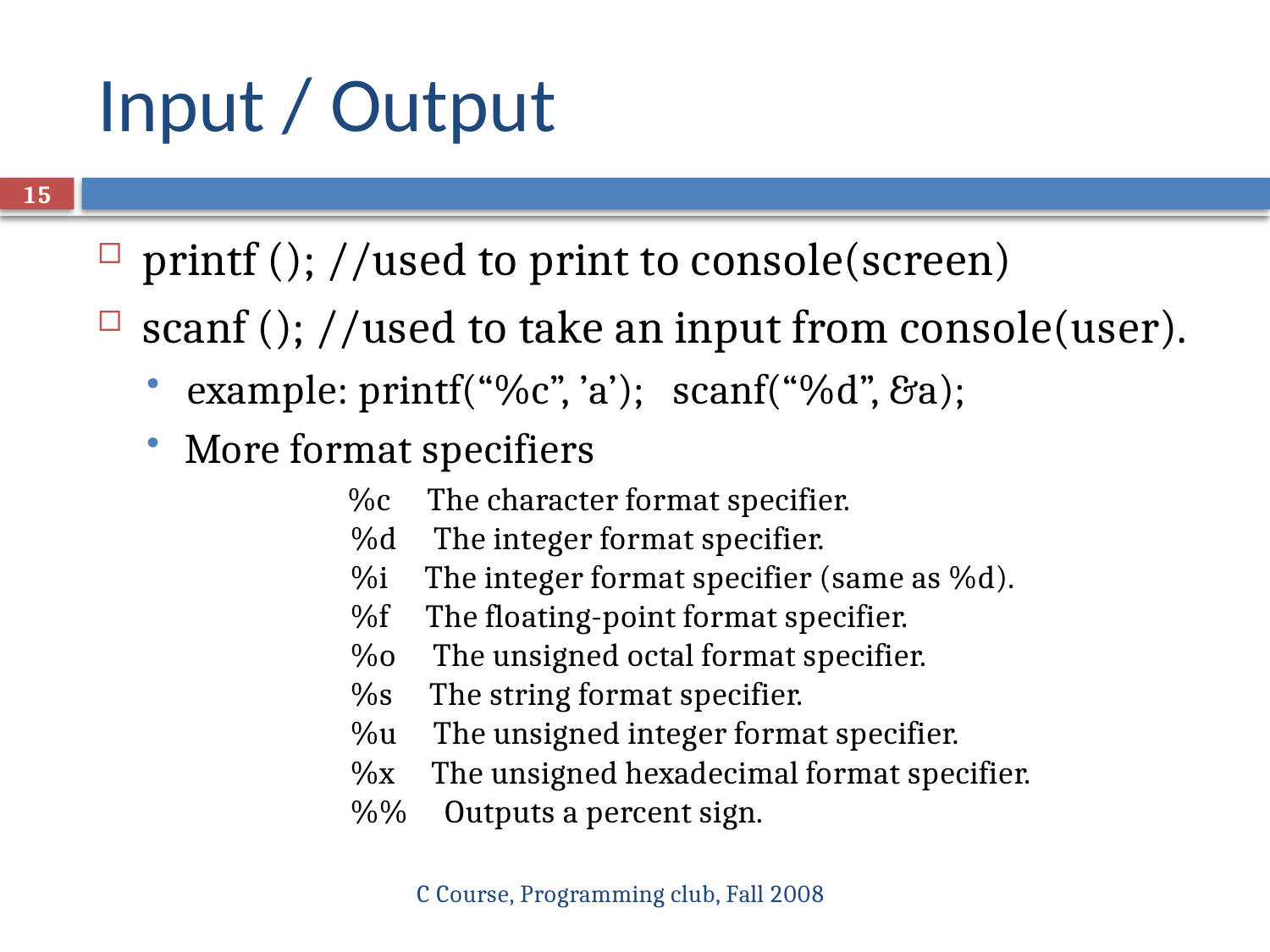

# Input / Output
15
printf (); //used to print to console(screen)
scanf (); //used to take an input from console(user).
example: printf(“%c”, ’a’);   scanf(“%d”, &a);
More format specifiers
    %c     The character format specifier.
%d     The integer format specifier.
%i     The integer format specifier (same as %d).
%f     The floating-point format specifier.
%o     The unsigned octal format specifier.
%s     The string format specifier.
%u     The unsigned integer format specifier.
%x     The unsigned hexadecimal format specifier.
%%     Outputs a percent sign.
C Course, Programming club, Fall 2008